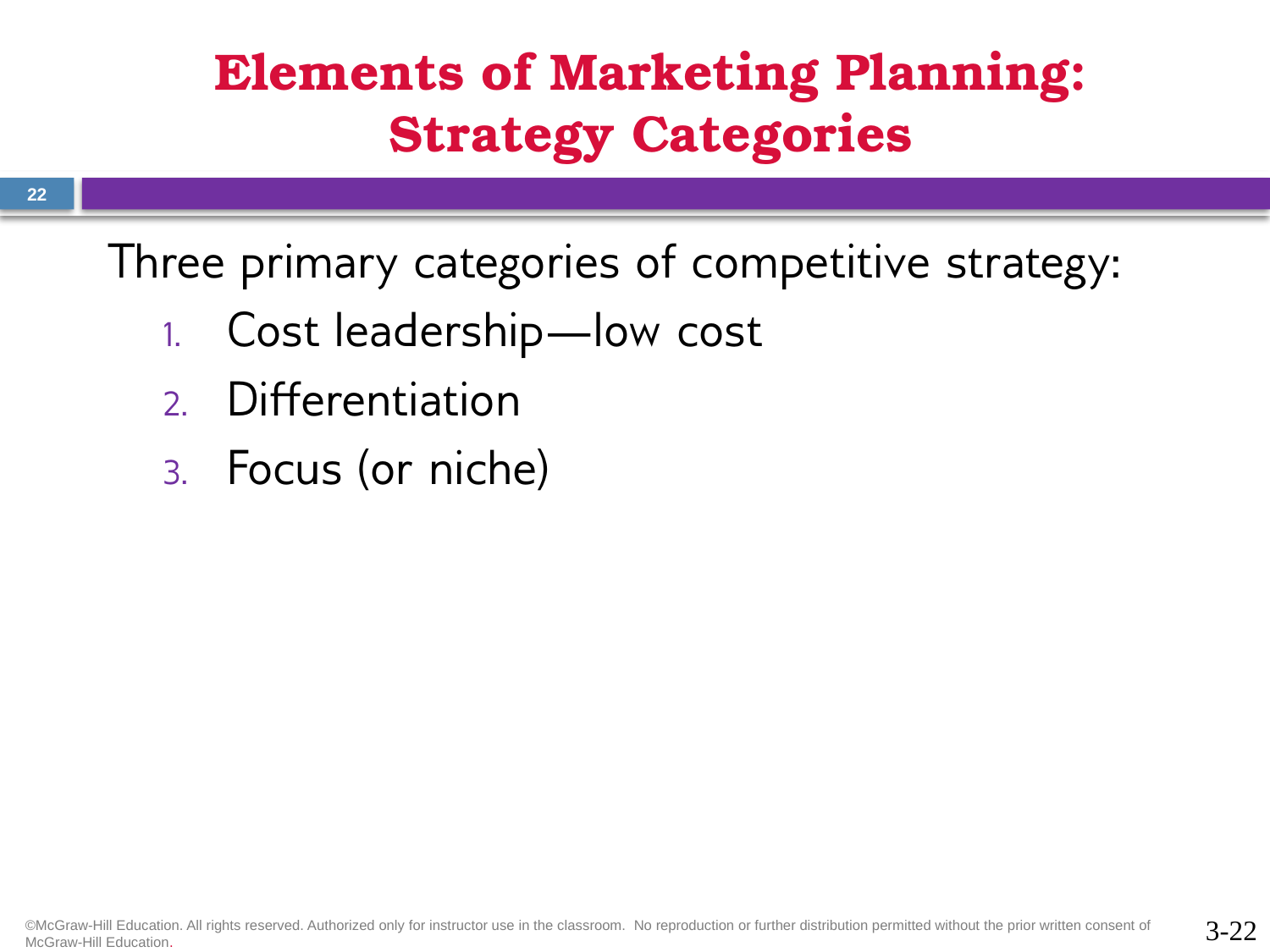

# Elements of Marketing Planning: Strategy Categories
22
Three primary categories of competitive strategy:
Cost leadership—low cost
Differentiation
Focus (or niche)
©McGraw-Hill Education. All rights reserved. Authorized only for instructor use in the classroom.  No reproduction or further distribution permitted without the prior written consent of McGraw-Hill Education.